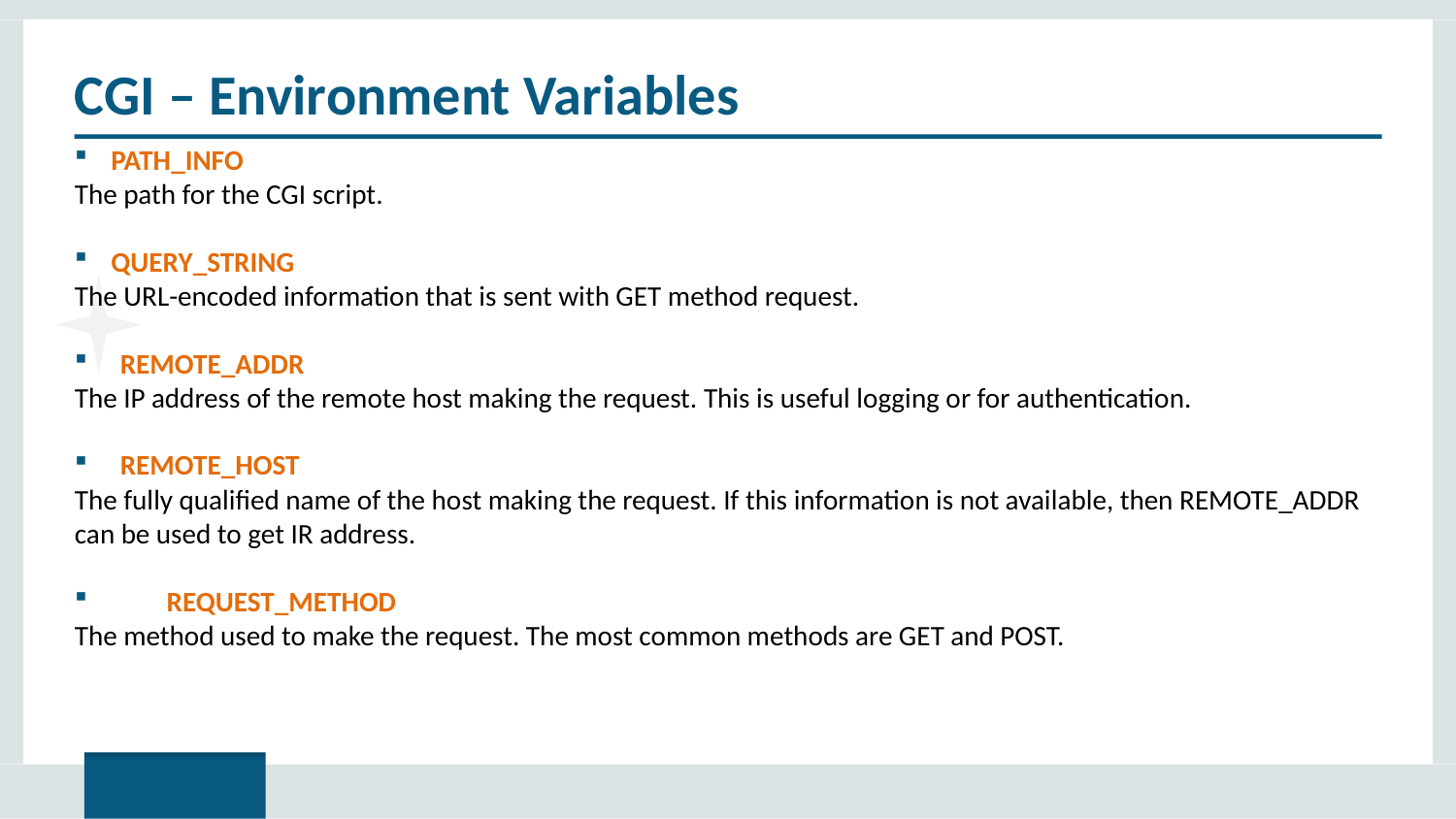

# CGI – Environment Variables

PATH_INFO
The path for the CGI script.

QUERY_STRING
The URL-encoded information that is sent with GET method request.

REMOTE_ADDR
The IP address of the remote host making the request. This is useful logging or for authentication.

REMOTE_HOST
The fully qualified name of the host making the request. If this information is not available, then REMOTE_ADDR can be used to get IR address.

	REQUEST_METHOD
The method used to make the request. The most common methods are GET and POST.